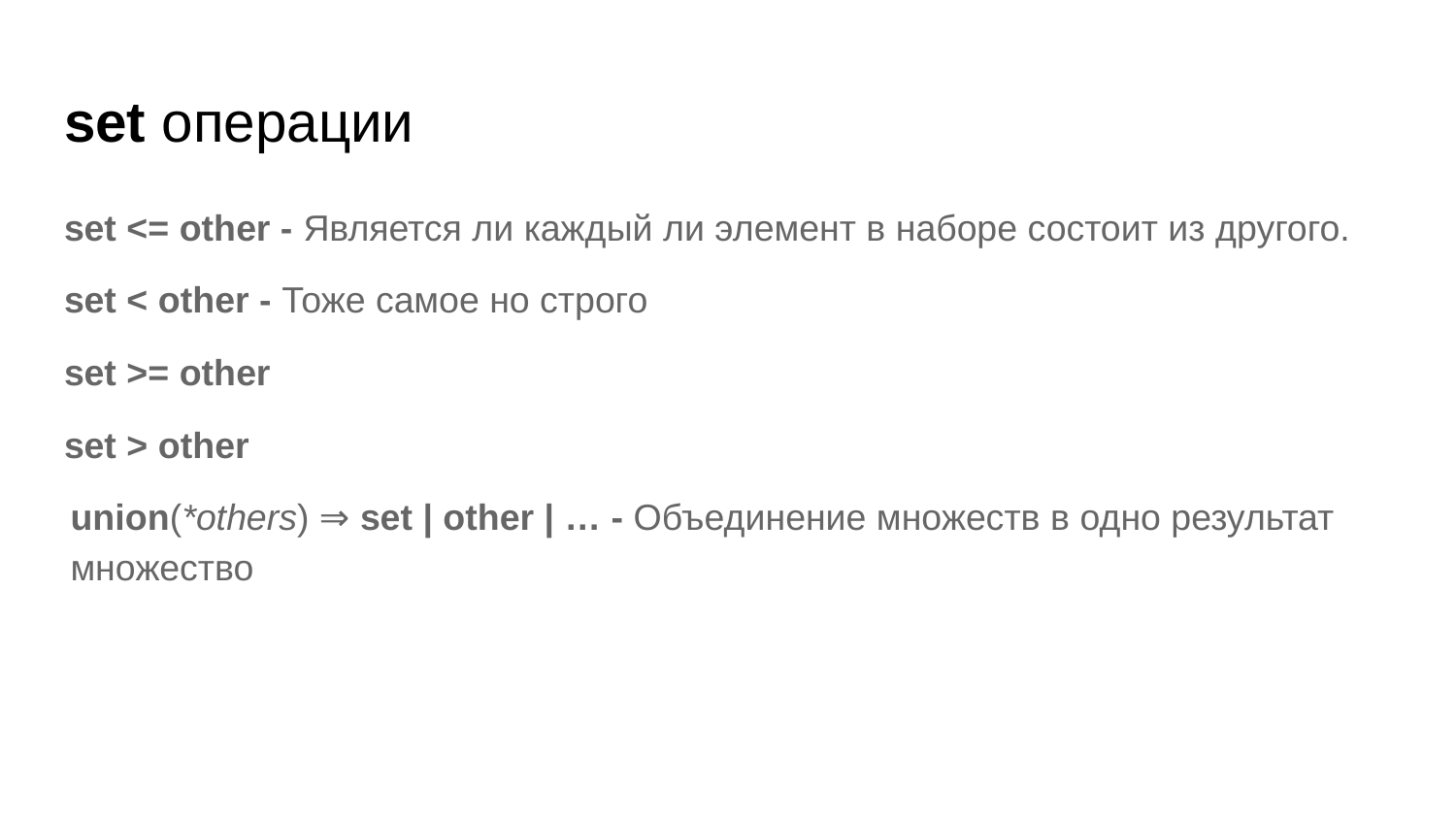

# set операции
set <= other - Является ли каждый ли элемент в наборе состоит из другого.
set < other - Тоже самое но строго
set >= other
set > other
union(*others) ⇒ set | other | … - Объединение множеств в одно результат множество